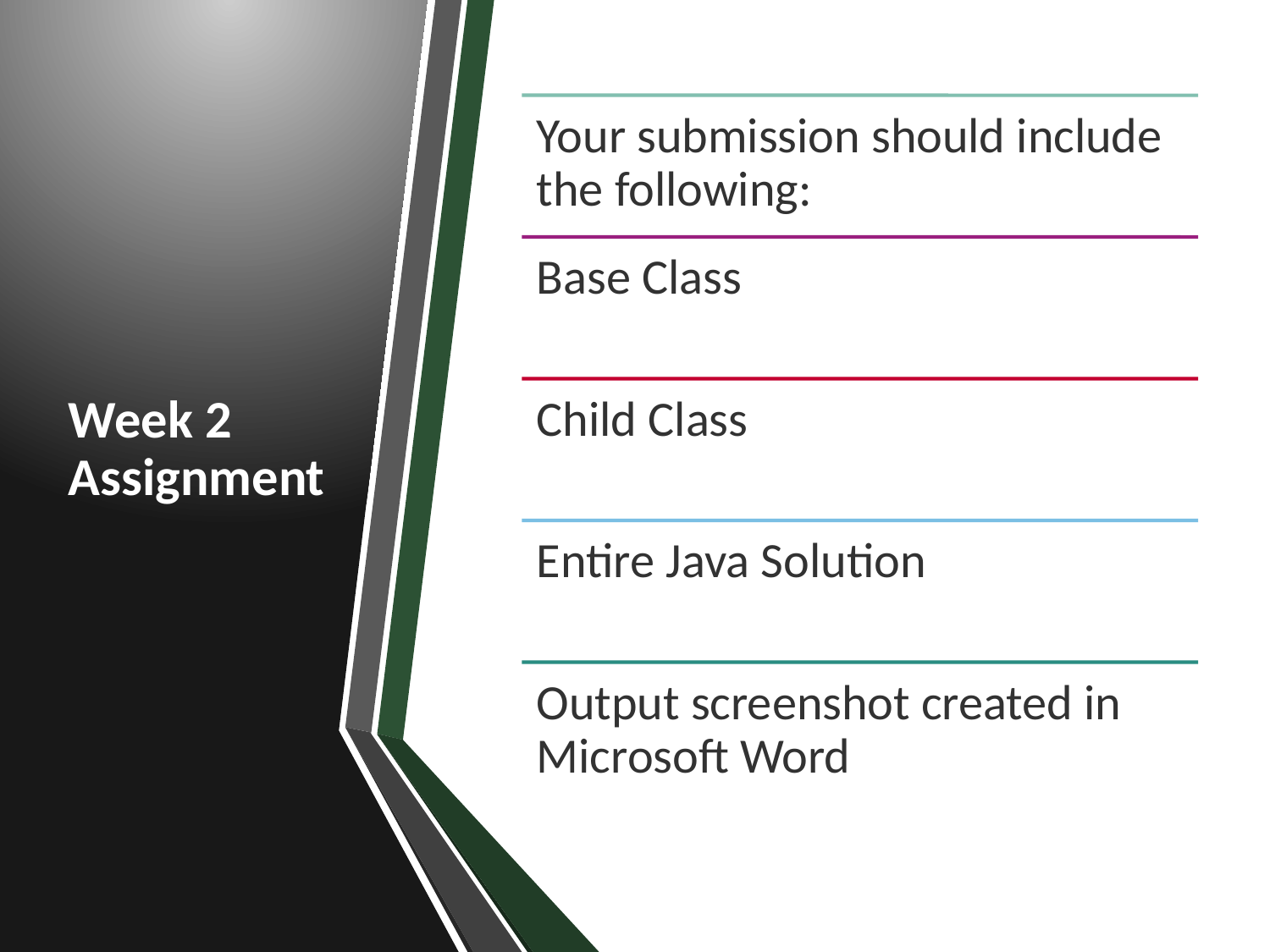

# Week 2 Assignment
Your submission should include the following:
Base Class
Child Class
Entire Java Solution
Output screenshot created in Microsoft Word